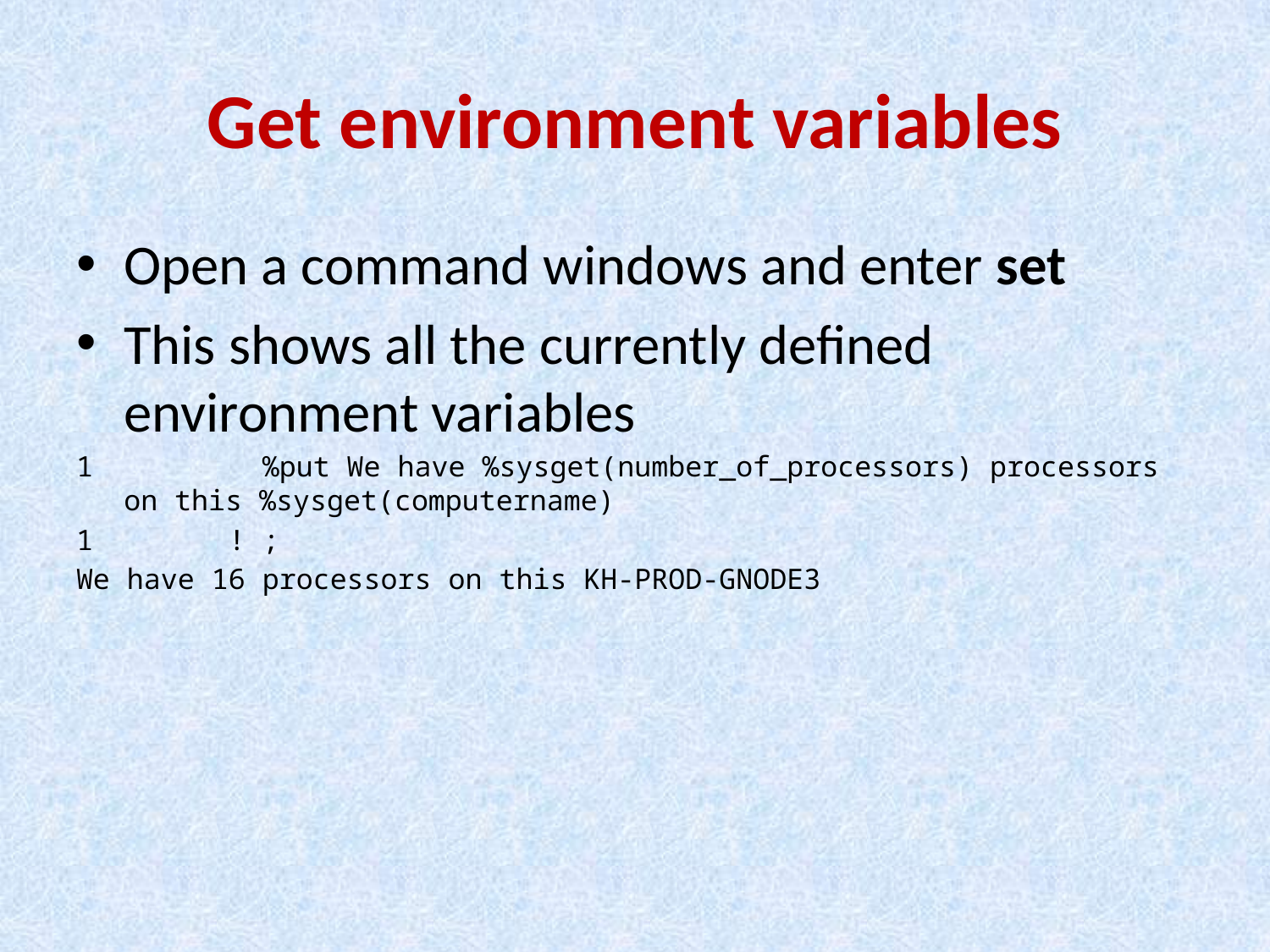

# Get environment variables
Open a command windows and enter set
This shows all the currently defined environment variables
1          %put We have %sysget(number_of_processors) processors on this %sysget(computername)
1        ! ;
We have 16 processors on this KH-PROD-GNODE3